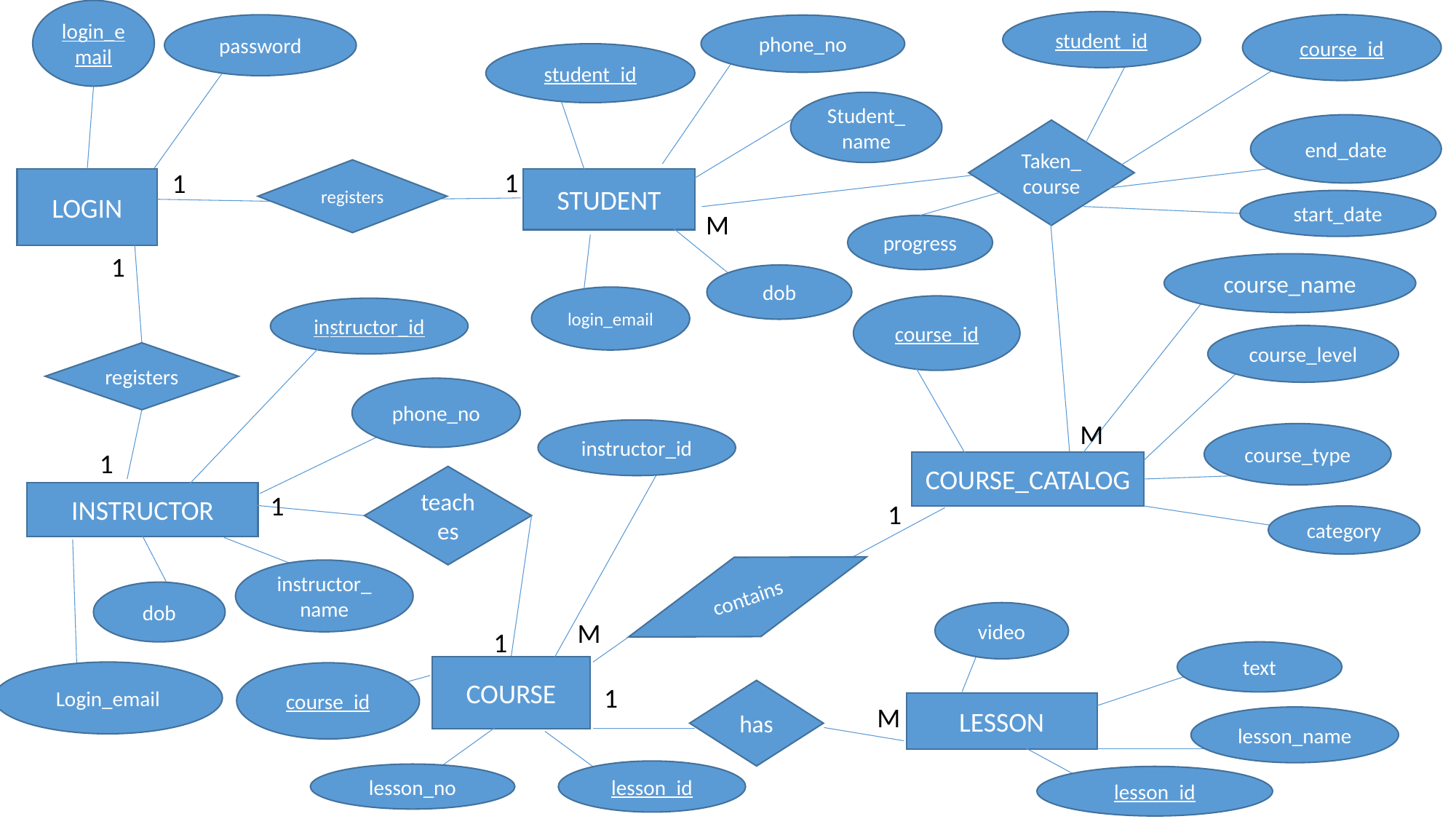

login_email
student_id
course_id
password
phone_no
student_id
Student_name
end_date
Taken_course
registers
1
1
LOGIN
STUDENT
start_date
M
progress
1
course_name
dob
login_email
course_id
instructor_id
course_level
registers
phone_no
M
instructor_id
course_type
1
COURSE_CATALOG
teaches
INSTRUCTOR
1
1
category
contains
instructor_name
dob
video
M
1
text
COURSE
Login_email
course_id
1
has
LESSON
M
lesson_name
lesson_id
lesson_no
lesson_id